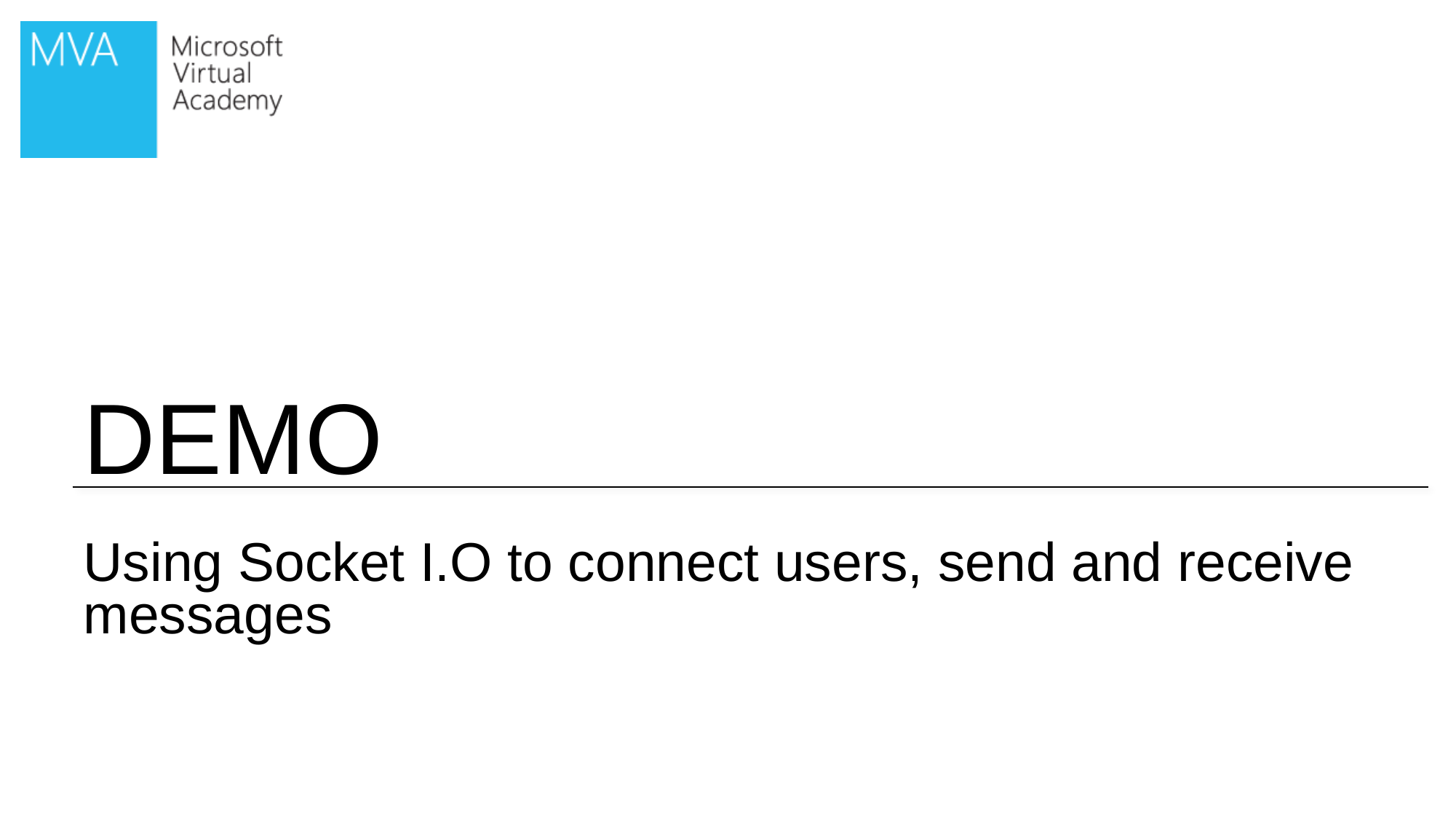

# Using Socket I.O to connect users, send and receive messages